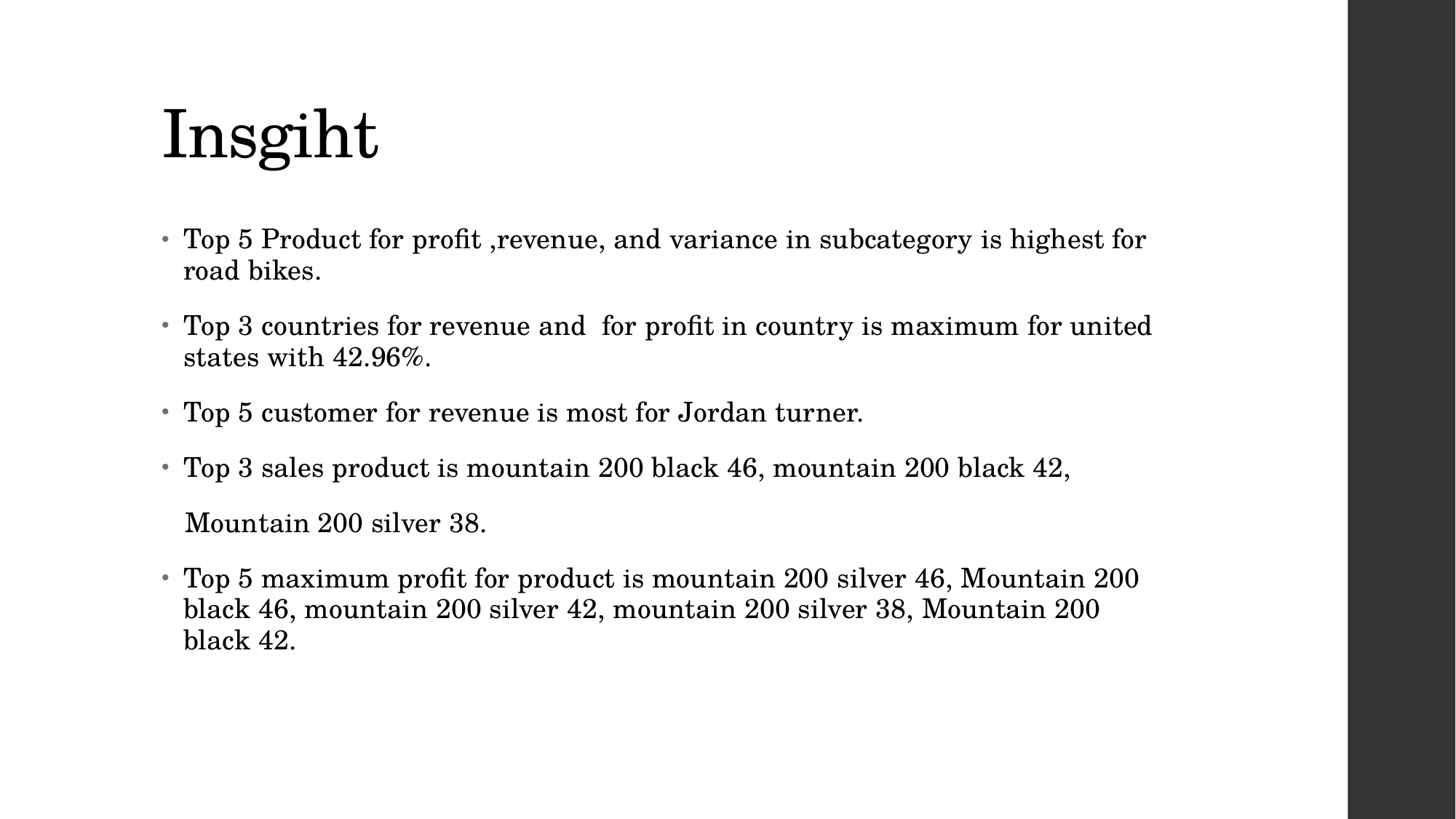

# Insgiht
Top 5 Product for profit ,revenue, and variance in subcategory is highest for road bikes.
Top 3 countries for revenue and  for profit in country is maximum for united states with 42.96%.
Top 5 customer for revenue is most for Jordan turner.
Top 3 sales product is mountain 200 black 46, mountain 200 black 42,
   Mountain 200 silver 38.
Top 5 maximum profit for product is mountain 200 silver 46, Mountain 200 black 46, mountain 200 silver 42, mountain 200 silver 38, Mountain 200 black 42.